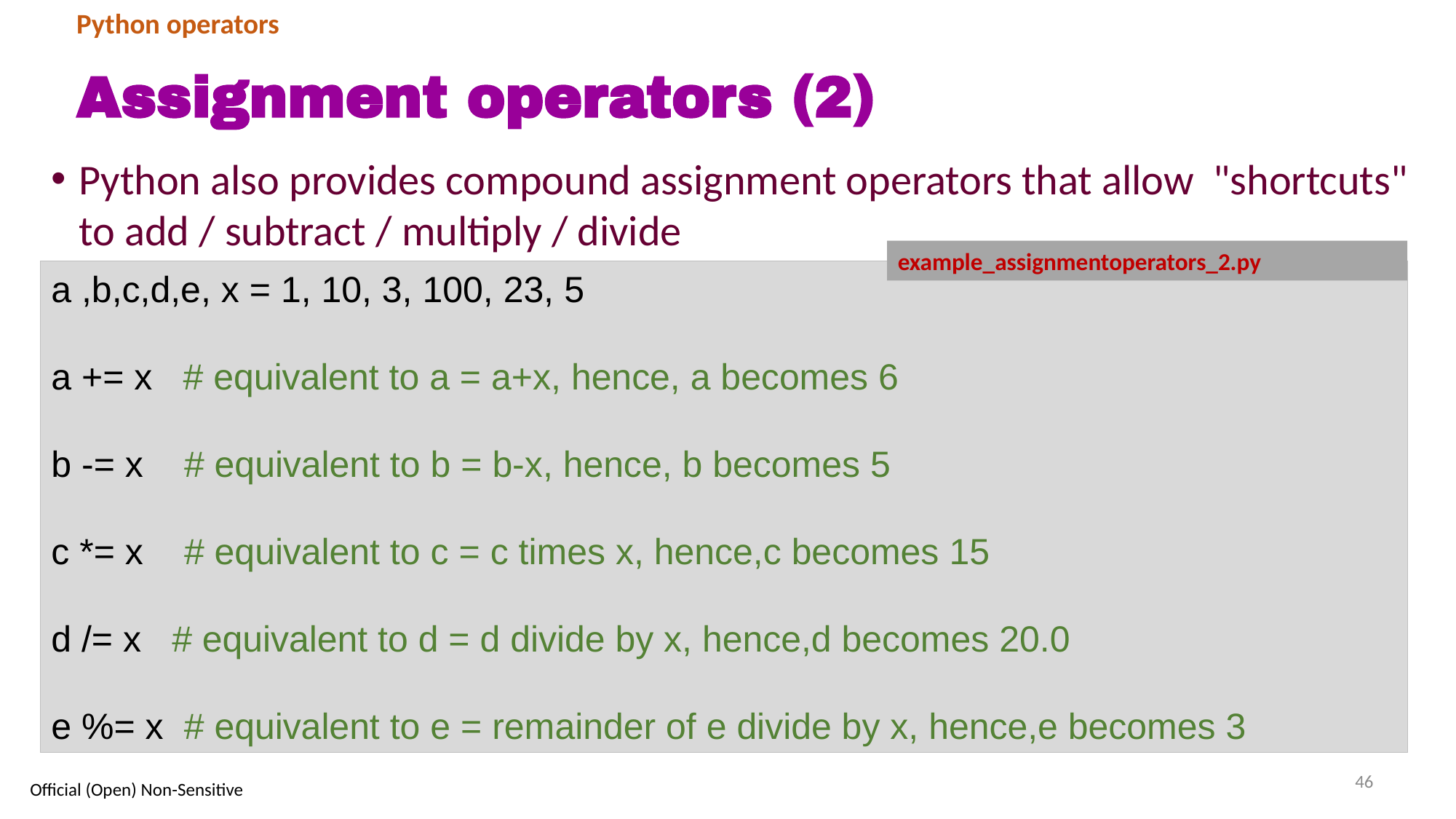

Python operators
# Assignment operators (2)
Python also provides compound assignment operators that allow  "shortcuts" to add / subtract / multiply / divide
example_assignmentoperators_2.py
a ,b,c,d,e, x = 1, 10, 3, 100, 23, 5

a += x   # equivalent to a = a+x, hence, a becomes 6

b -= x    # equivalent to b = b-x, hence, b becomes 5

c *= x    # equivalent to c = c times x, hence,c becomes 15

d /= x   # equivalent to d = d divide by x, hence,d becomes 20.0

e %= x  # equivalent to e = remainder of e divide by x, hence,e becomes 3
46
Official (Open) Non-Sensitive